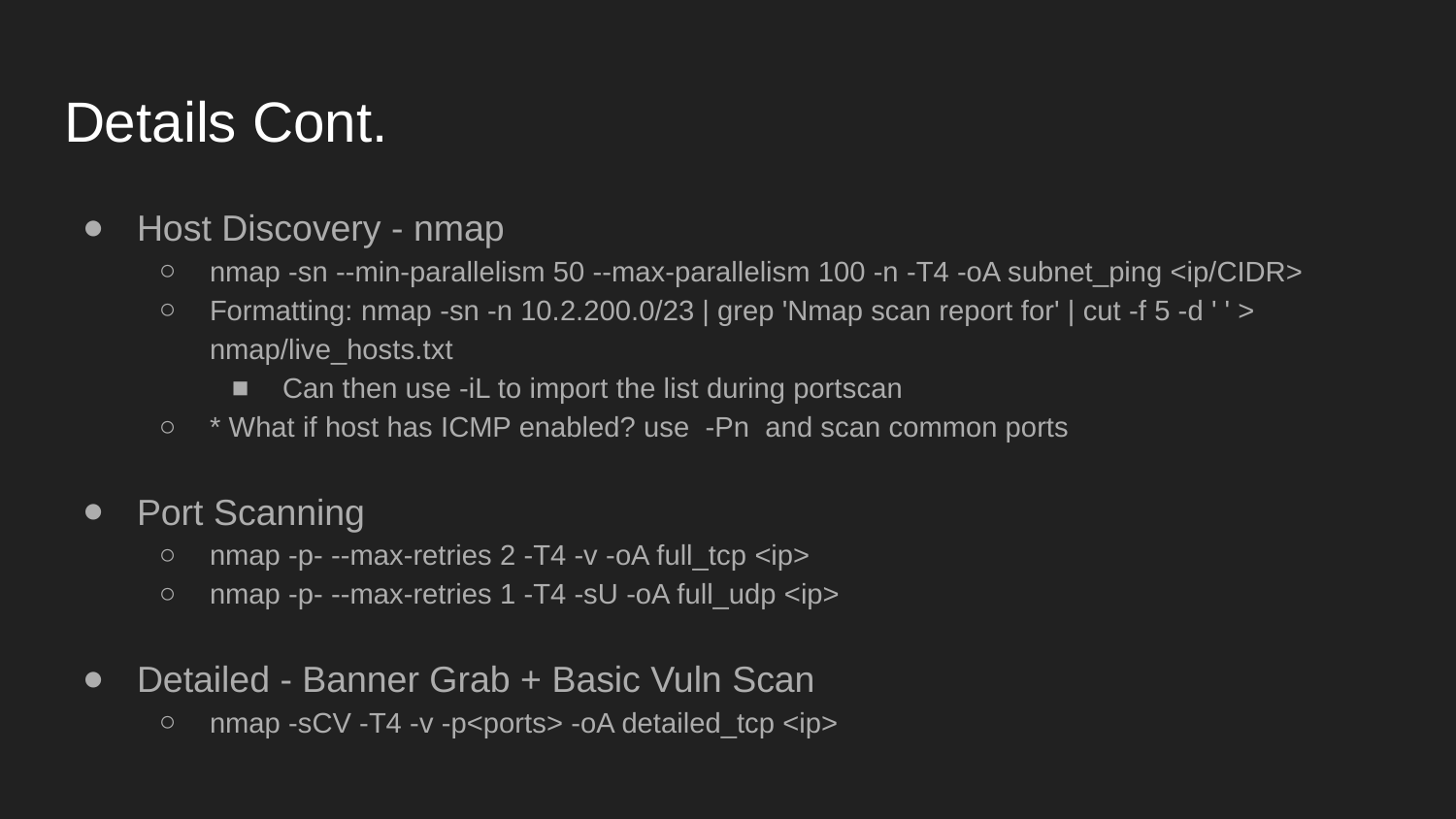

# Details Cont.
Host Discovery - nmap
nmap -sn --min-parallelism 50 --max-parallelism 100 -n -T4 -oA subnet_ping <ip/CIDR>
Formatting: nmap -sn -n 10.2.200.0/23 | grep 'Nmap scan report for' | cut -f 5 -d ' ' > nmap/live_hosts.txt
Can then use -iL to import the list during portscan
* What if host has ICMP enabled? use  -Pn  and scan common ports
Port Scanning
nmap -p- --max-retries 2 -T4 -v -oA full_tcp <ip>
nmap -p- --max-retries 1 -T4 -sU -oA full_udp <ip>
Detailed - Banner Grab + Basic Vuln Scan
nmap -sCV -T4 -v -p<ports> -oA detailed_tcp <ip>